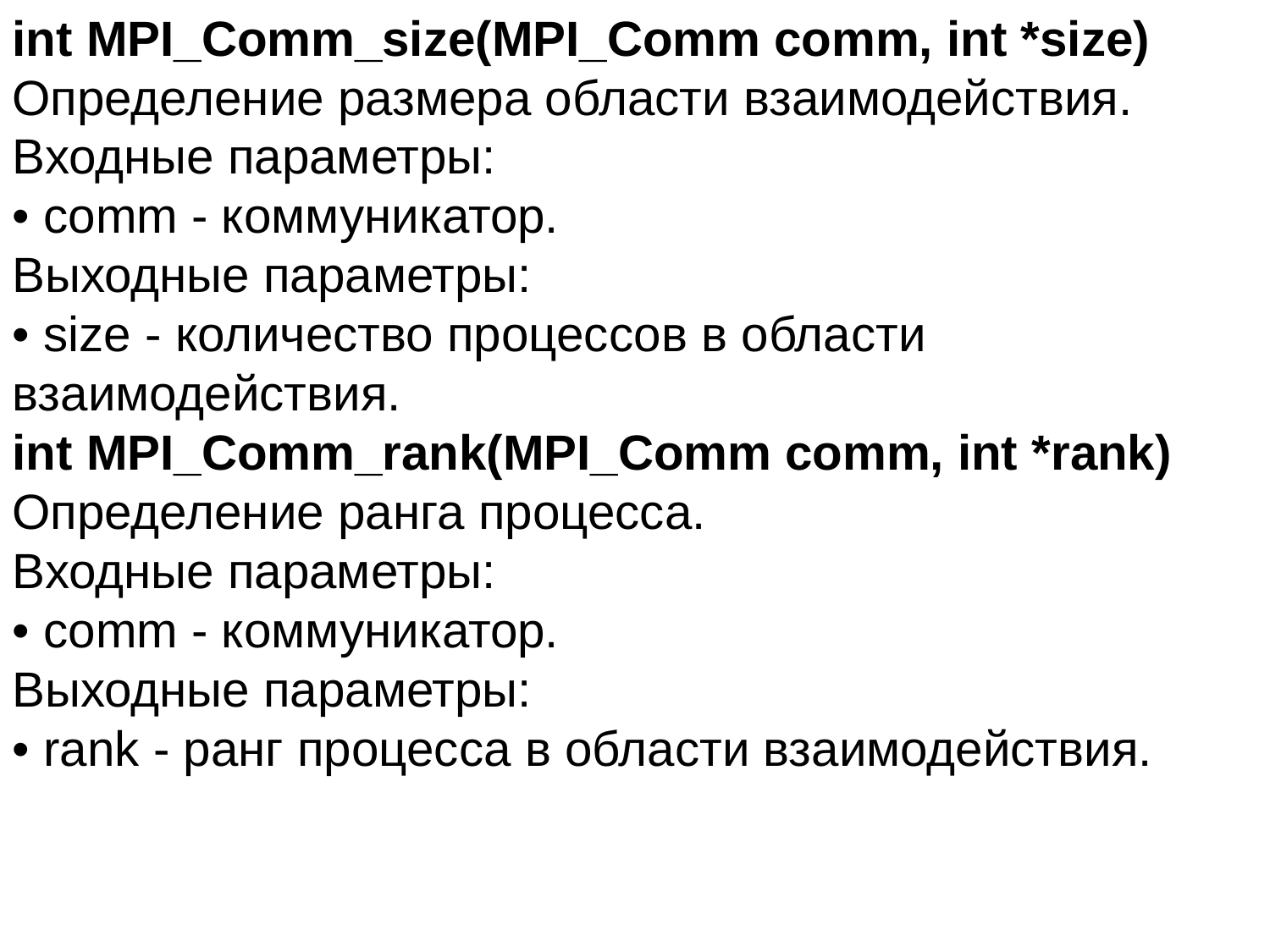

int MPI_Comm_size(MPI_Comm comm, int *size)
Определение размера области взаимодействия. Входные параметры:
• comm - коммуникатор.
Выходные параметры:
• size - количество процессов в области взаимодействия.
int MPI_Comm_rank(MPI_Comm comm, int *rank)
Определение ранга процесса.
Входные параметры:
• comm - коммуникатор.
Выходные параметры:
• rank - ранг процесса в области взаимодействия.